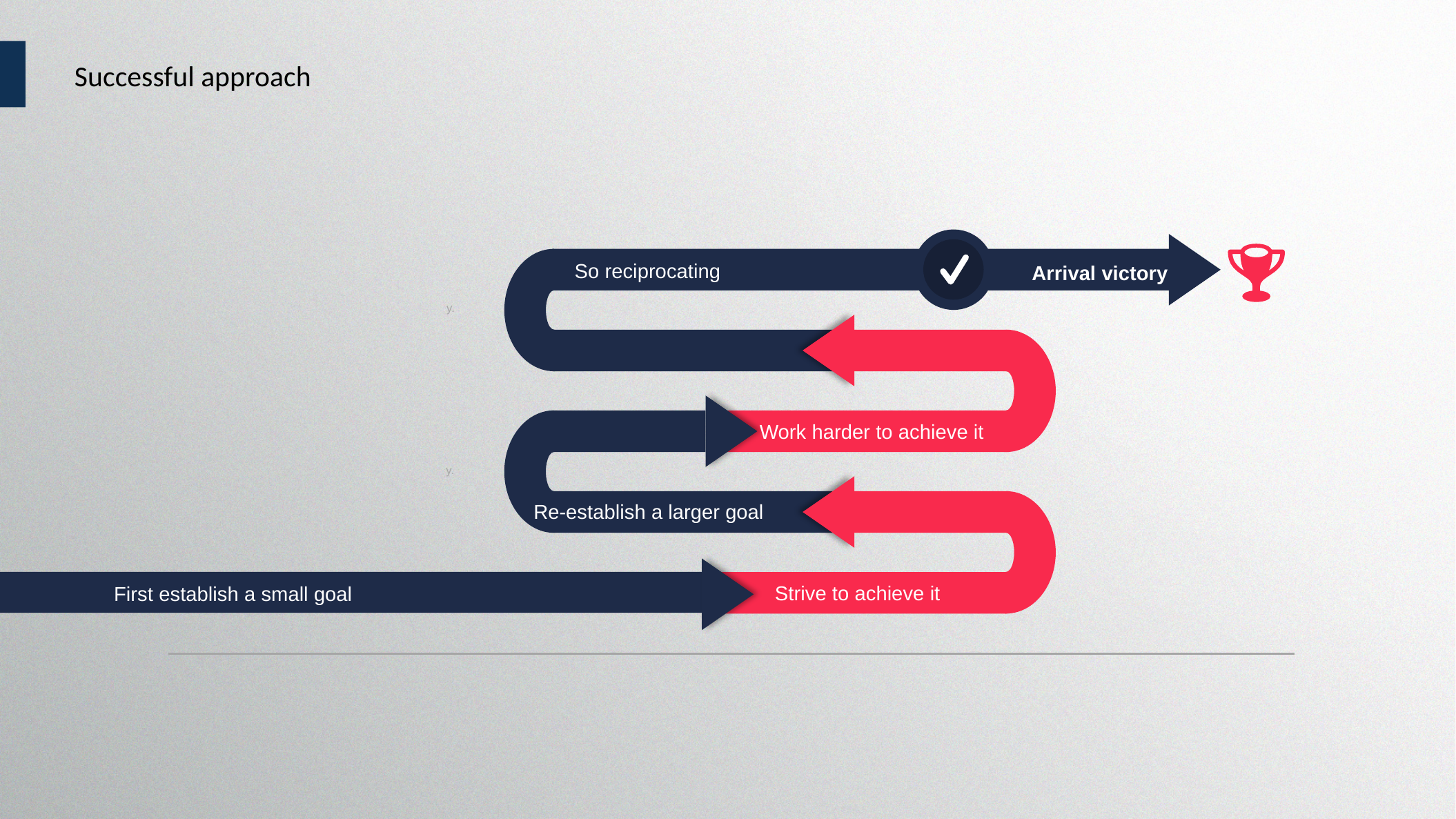

Successful approach

Arrival victory

So reciprocating

Work harder to achieve it

Re-establish a larger goal

First establish a small goal
Strive to achieve it

y.

y.